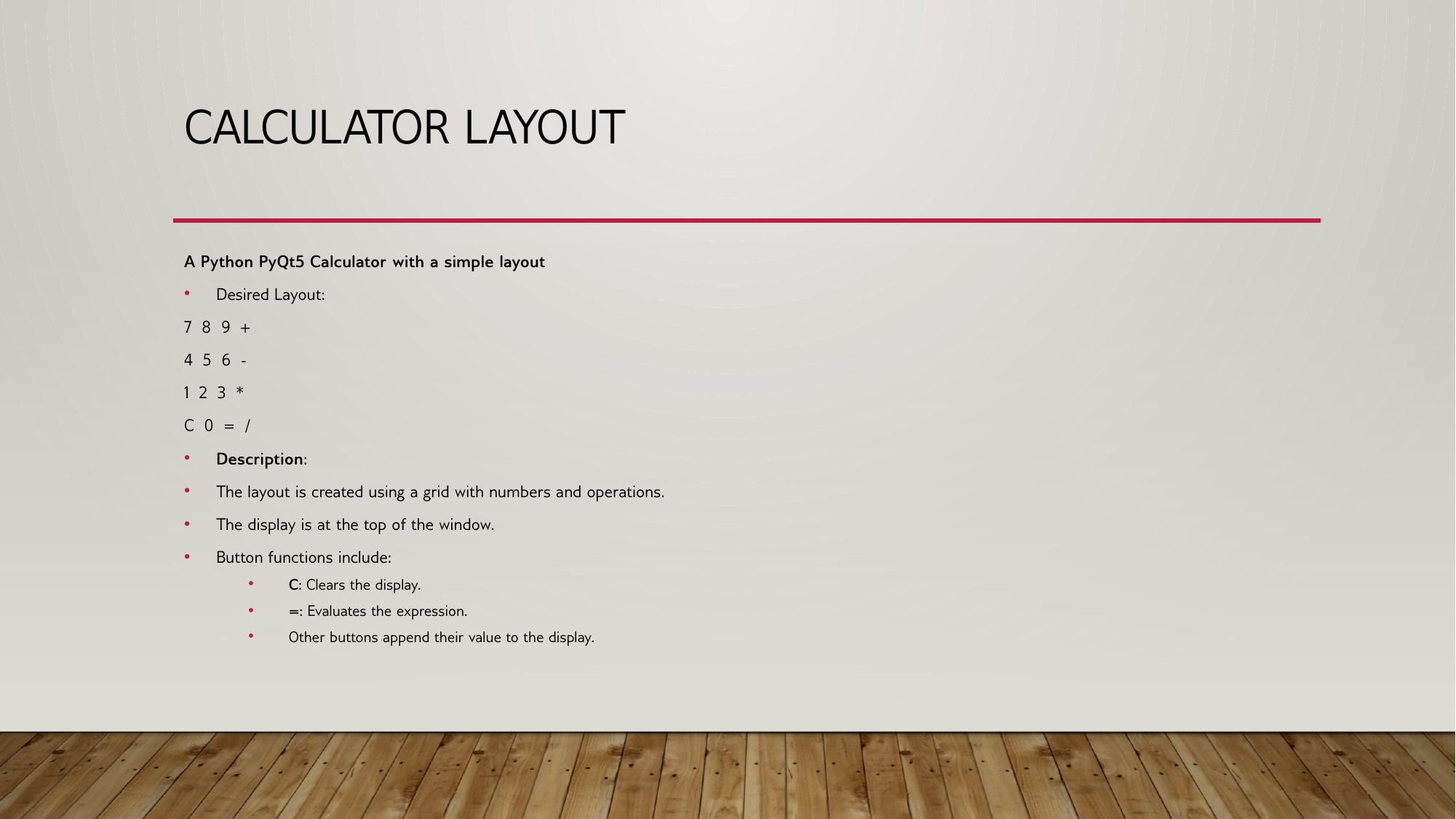

# Calculator Layout
A Python PyQt5 Calculator with a simple layout
Desired Layout:
7  8  9  +
4  5  6  -
1  2  3  *
C  0  =  /
Description:
The layout is created using a grid with numbers and operations.
The display is at the top of the window.
Button functions include:
C: Clears the display.
=: Evaluates the expression.
Other buttons append their value to the display.